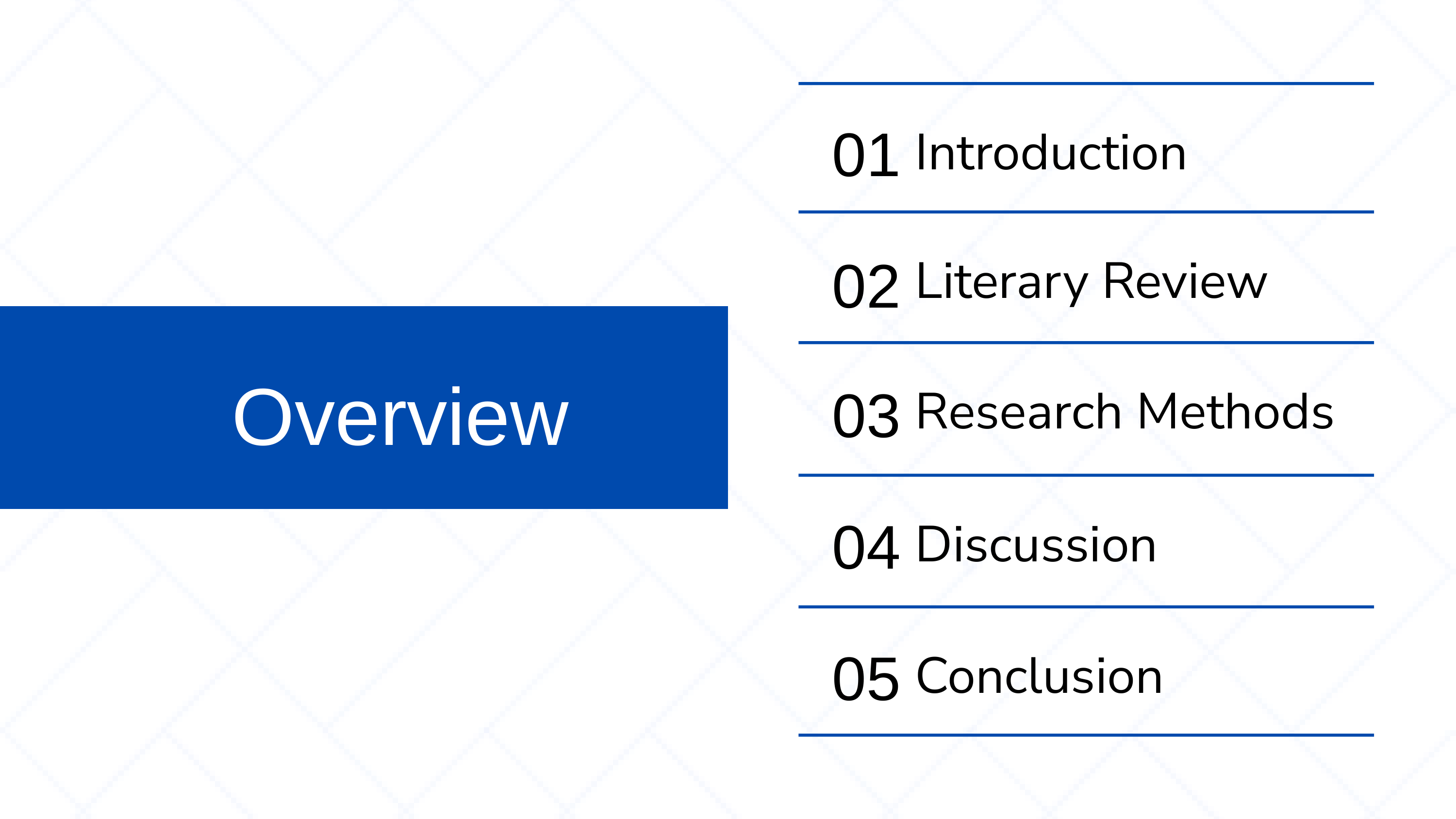

01
Introduction

02
Literary Review

Overview
03
Research Methods

04
Discussion

05
Conclusion